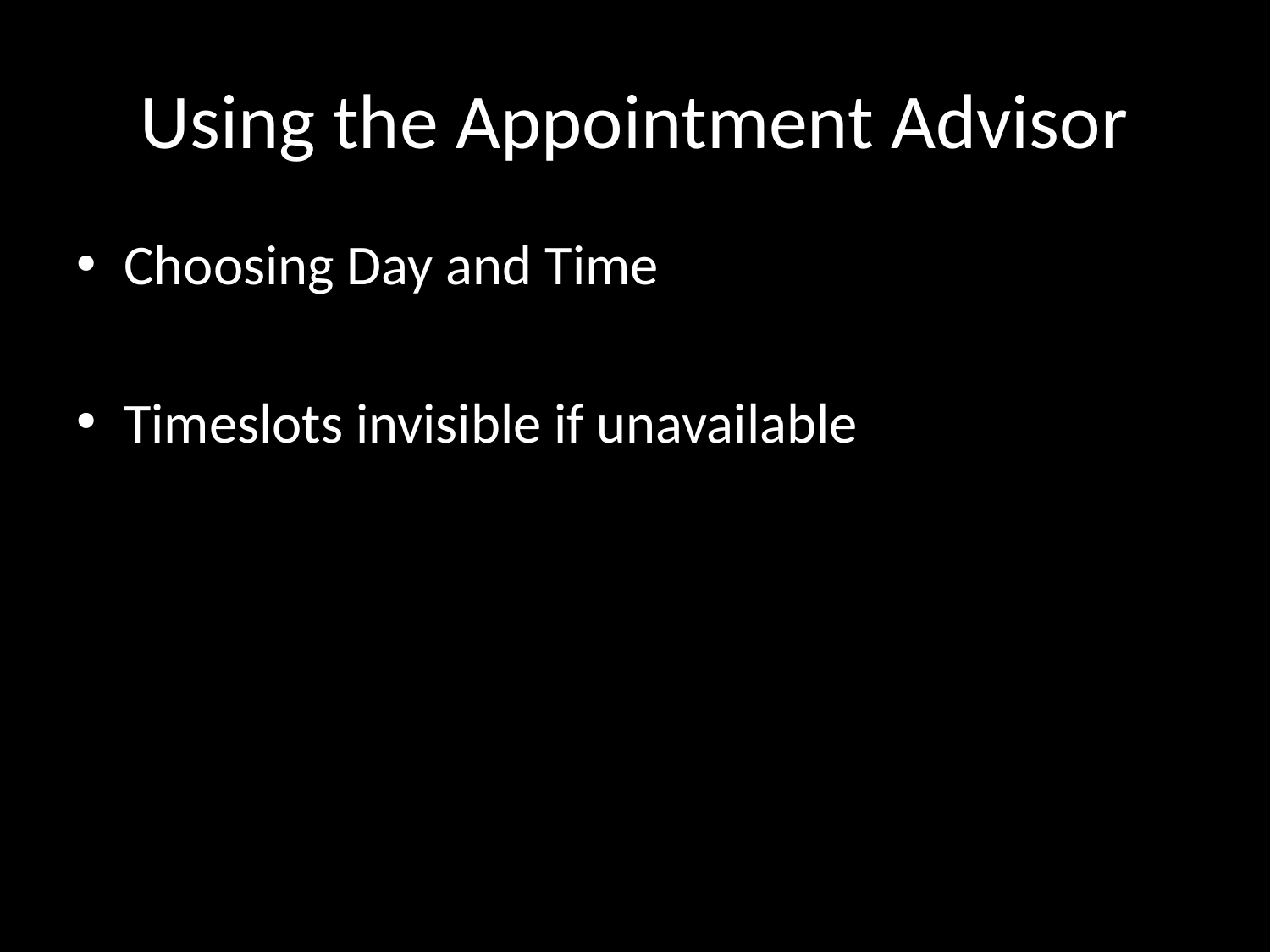

# Using the Appointment Advisor
Choosing Day and Time

Timeslots invisible if unavailable